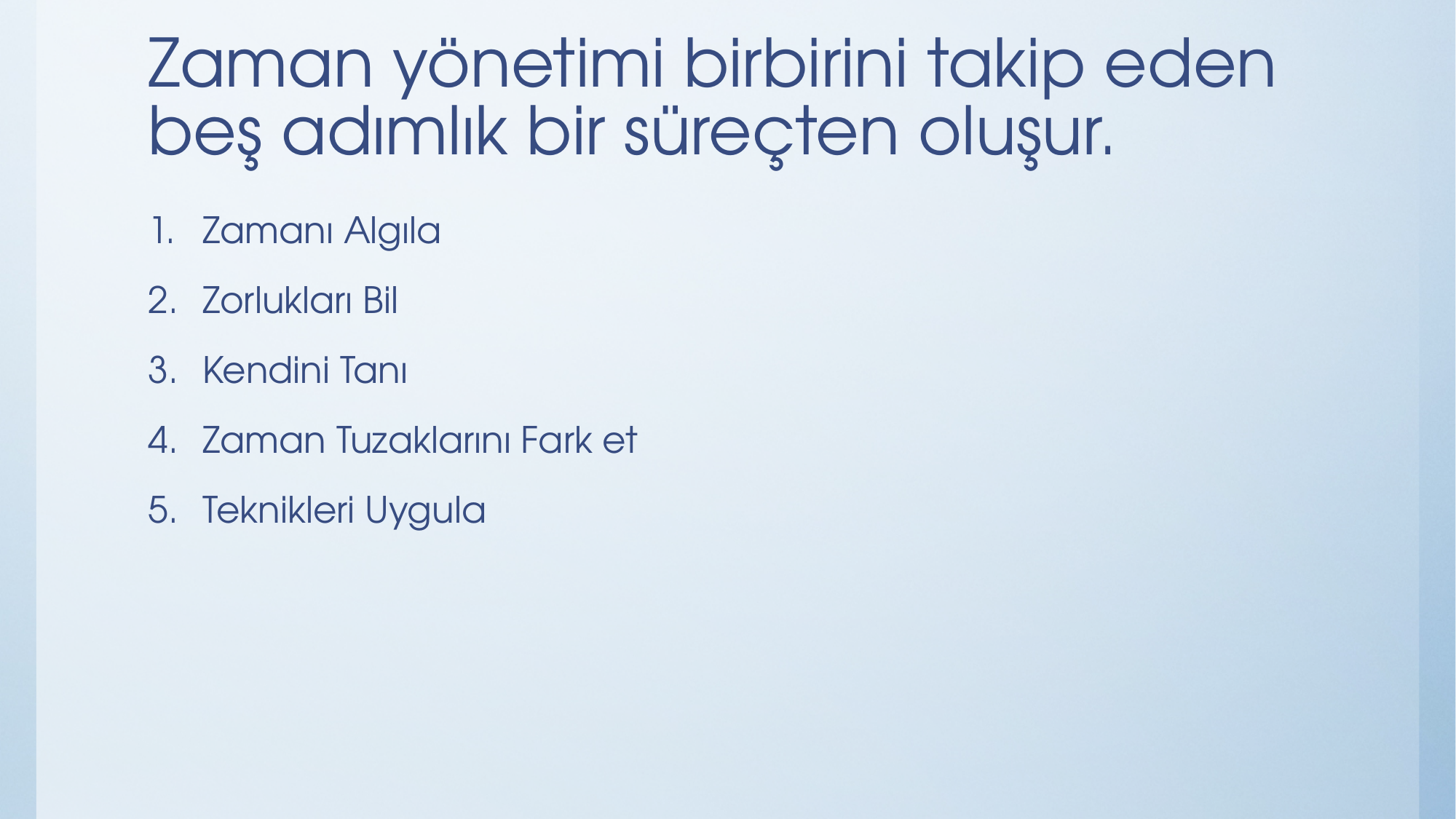

# Zaman yönetimi birbirini takip eden beş adımlık bir süreçten oluşur.
Zamanı Algıla
Zorlukları Bil
Kendini Tanı
Zaman Tuzaklarını Fark et
Teknikleri Uygula